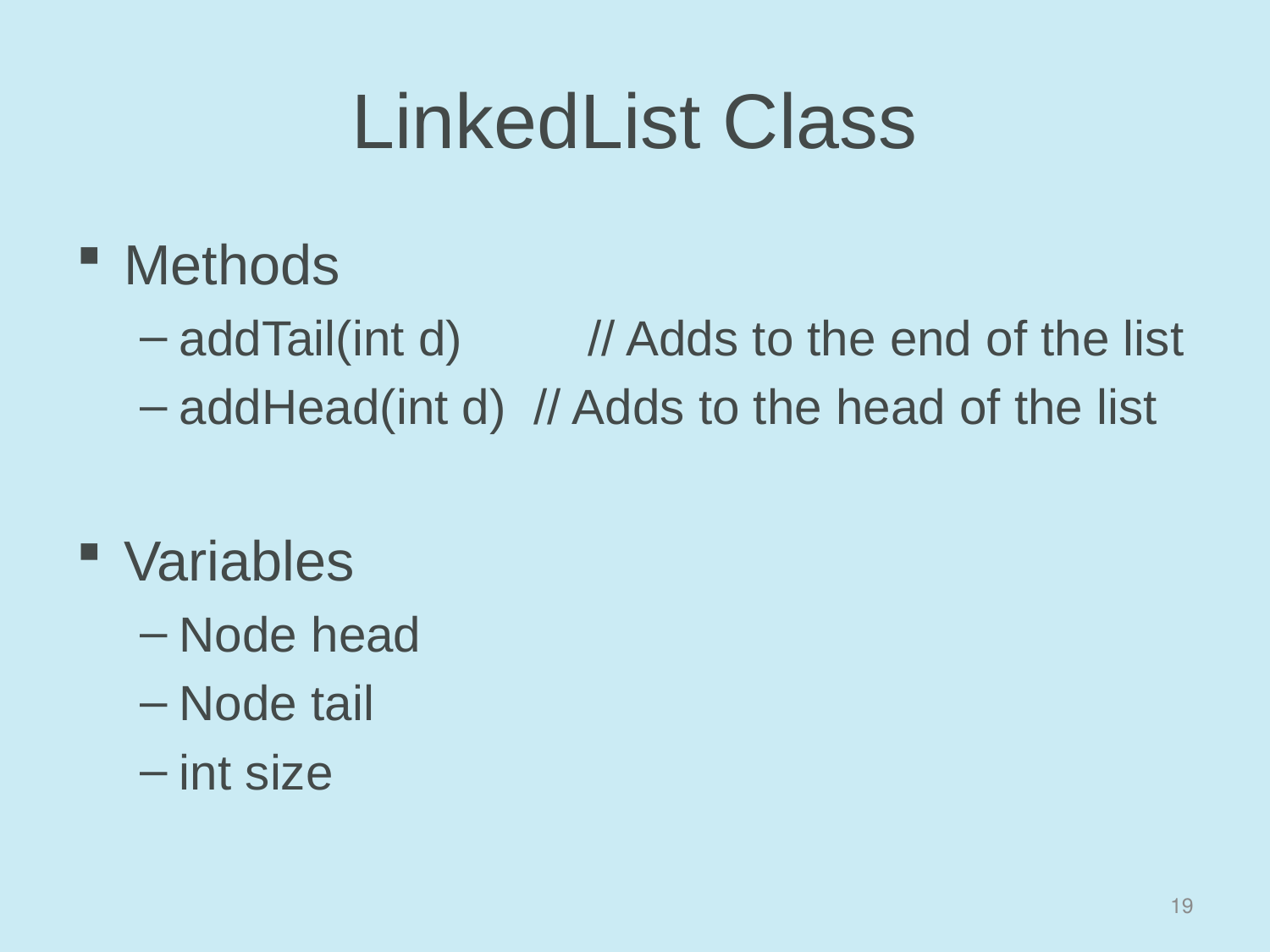

# LinkedList Class
Methods
addTail(int d)	  // Adds to the end of the list
addHead(int d)  // Adds to the head of the list

Variables
Node head
Node tail
int size

19